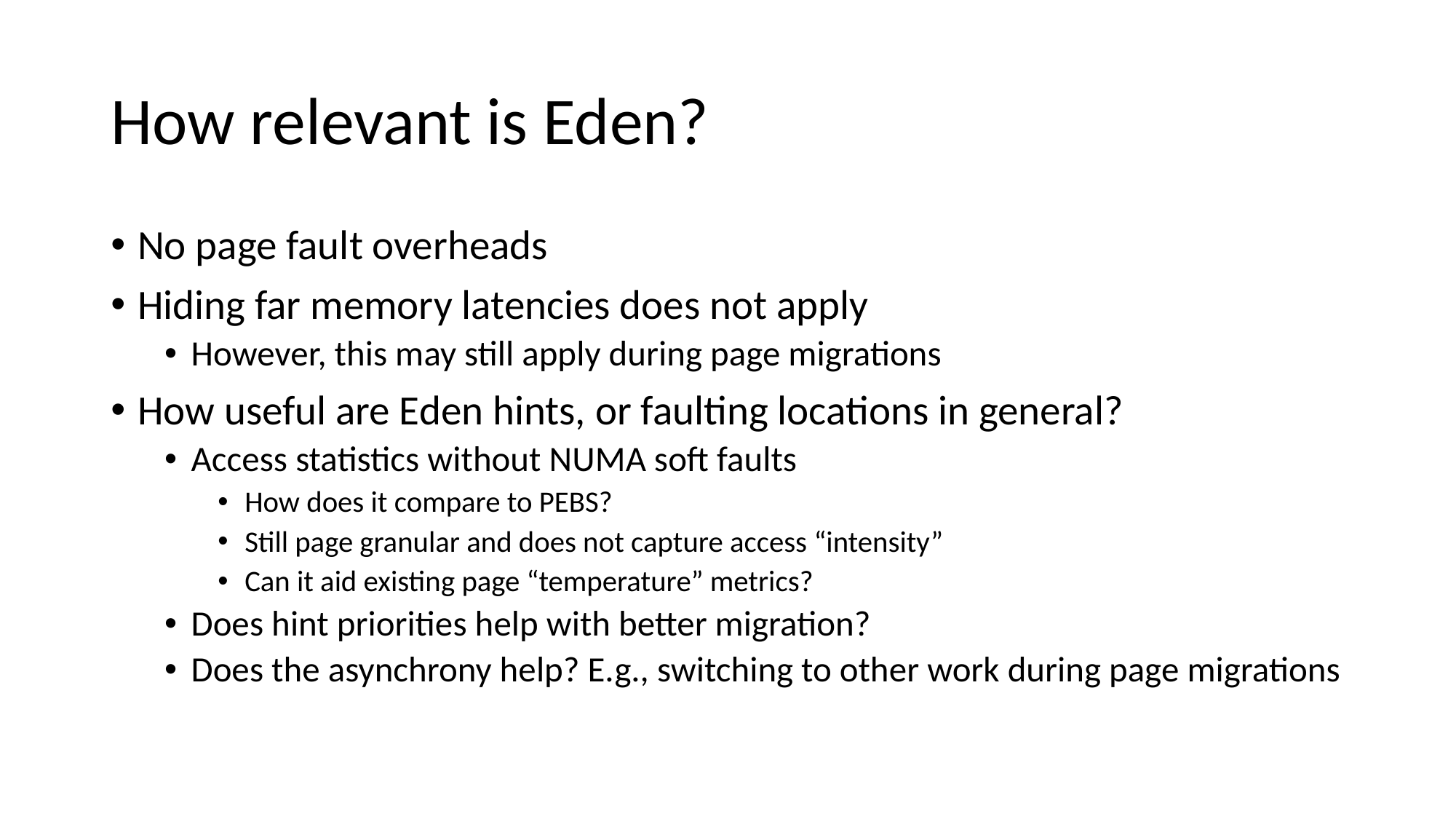

# How relevant is Eden?
No page fault overheads
Hiding far memory latencies does not apply
However, this may still apply during page migrations
How useful are Eden hints, or faulting locations in general?
Access statistics without NUMA soft faults
How does it compare to PEBS?
Still page granular and does not capture access “intensity”
Can it aid existing page “temperature” metrics?
Does hint priorities help with better migration?
Does the asynchrony help? E.g., switching to other work during page migrations